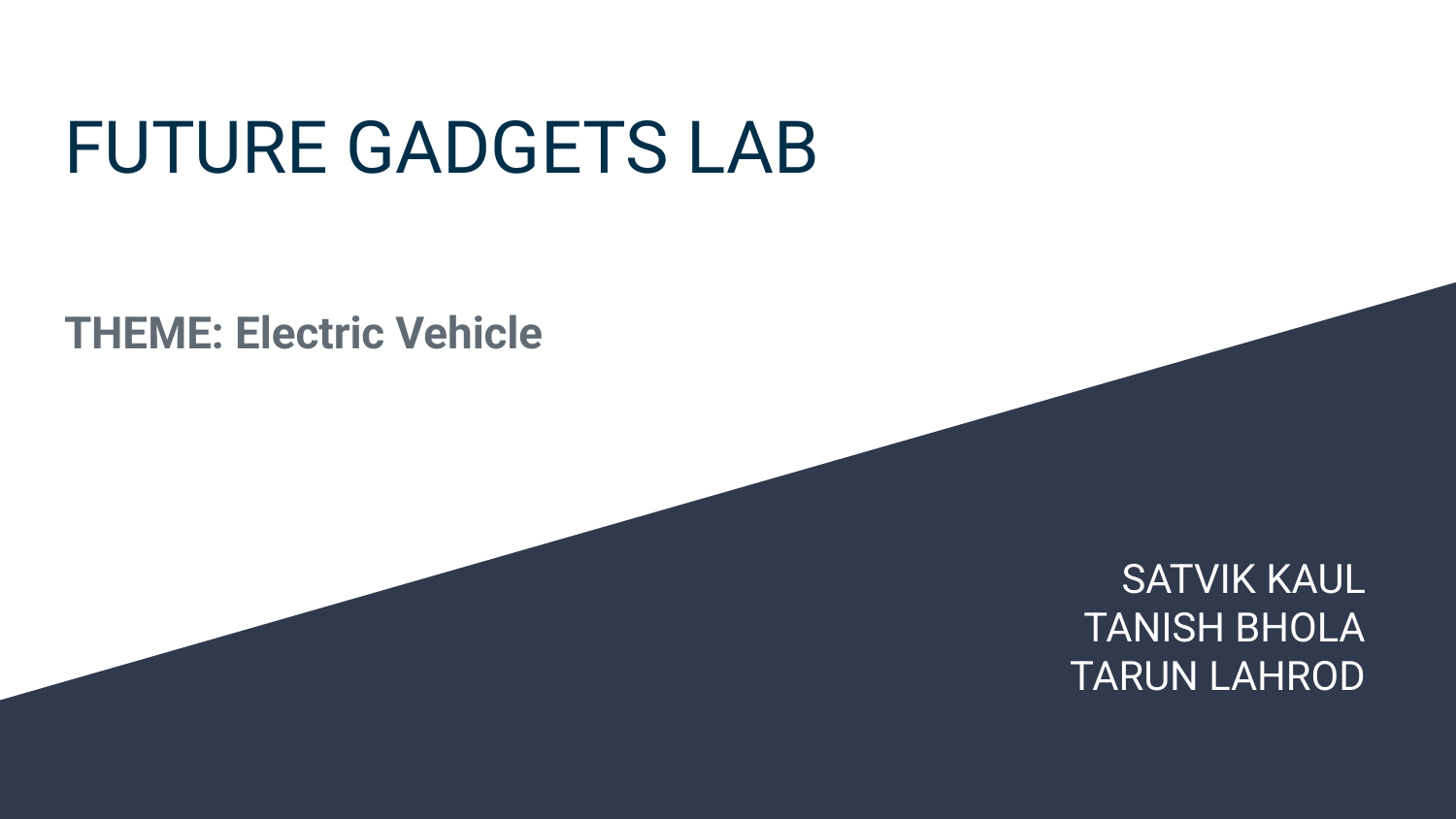

# FUTURE GADGETS LAB
THEME: Electric Vehicle
SATVIK KAUL
TANISH BHOLA
TARUN LAHROD